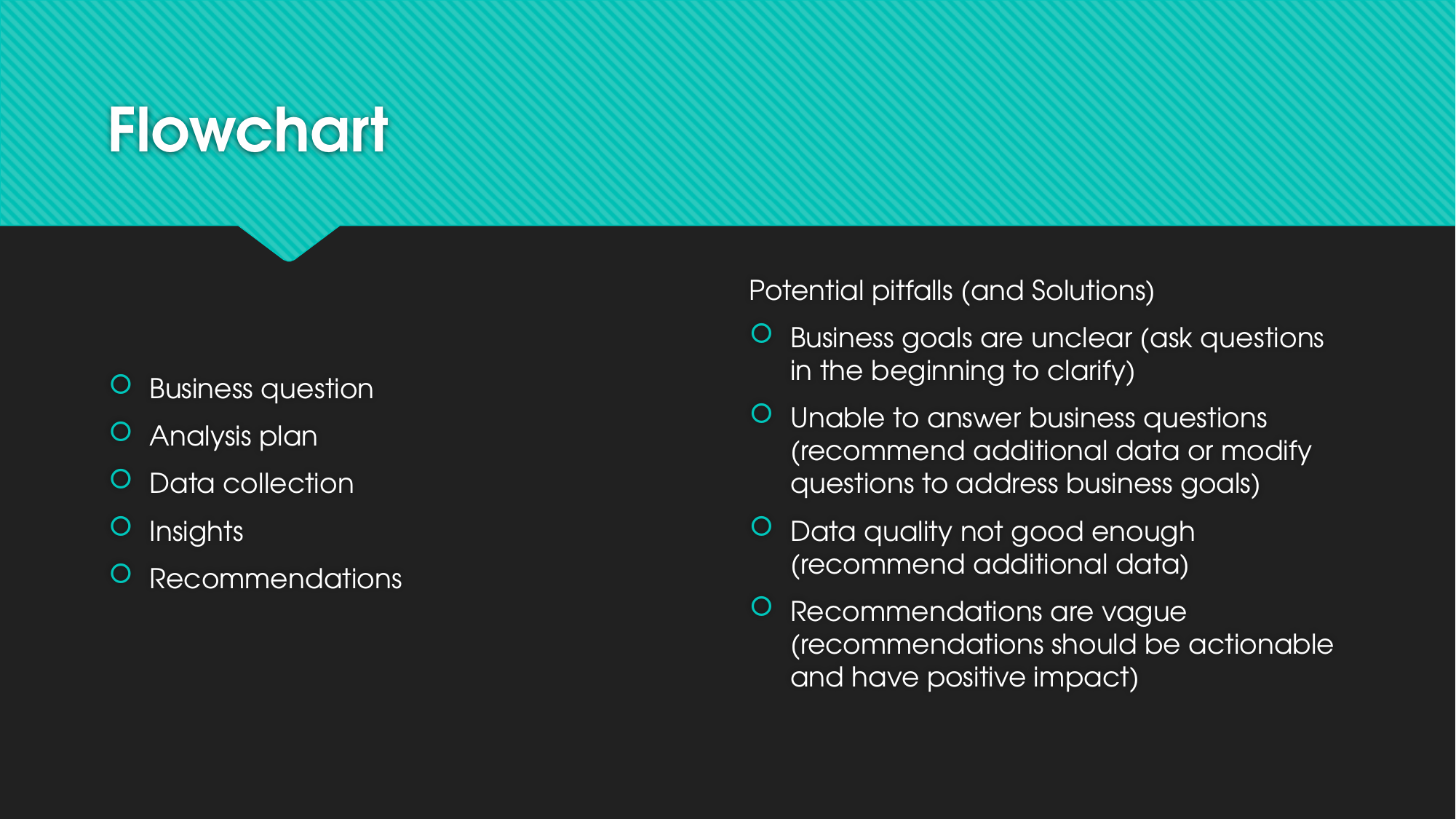

# Flowchart
Business question
Analysis plan
Data collection
Insights
Recommendations
Potential pitfalls (and Solutions)
Business goals are unclear (ask questions in the beginning to clarify)
Unable to answer business questions (recommend additional data or modify questions to address business goals)
Data quality not good enough (recommend additional data)
Recommendations are vague (recommendations should be actionable and have positive impact)